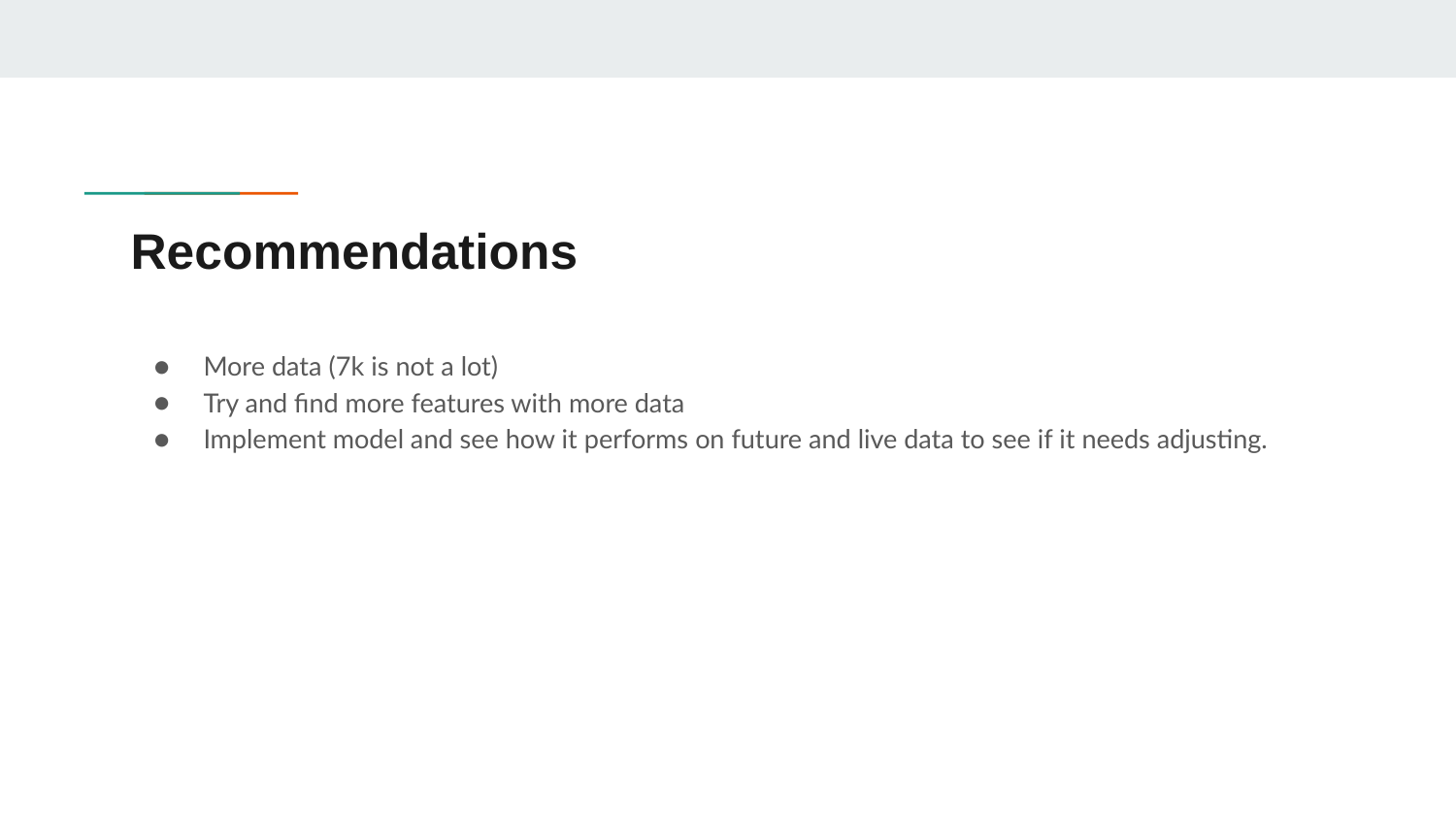

# Recommendations
More data (7k is not a lot)
Try and find more features with more data
Implement model and see how it performs on future and live data to see if it needs adjusting.